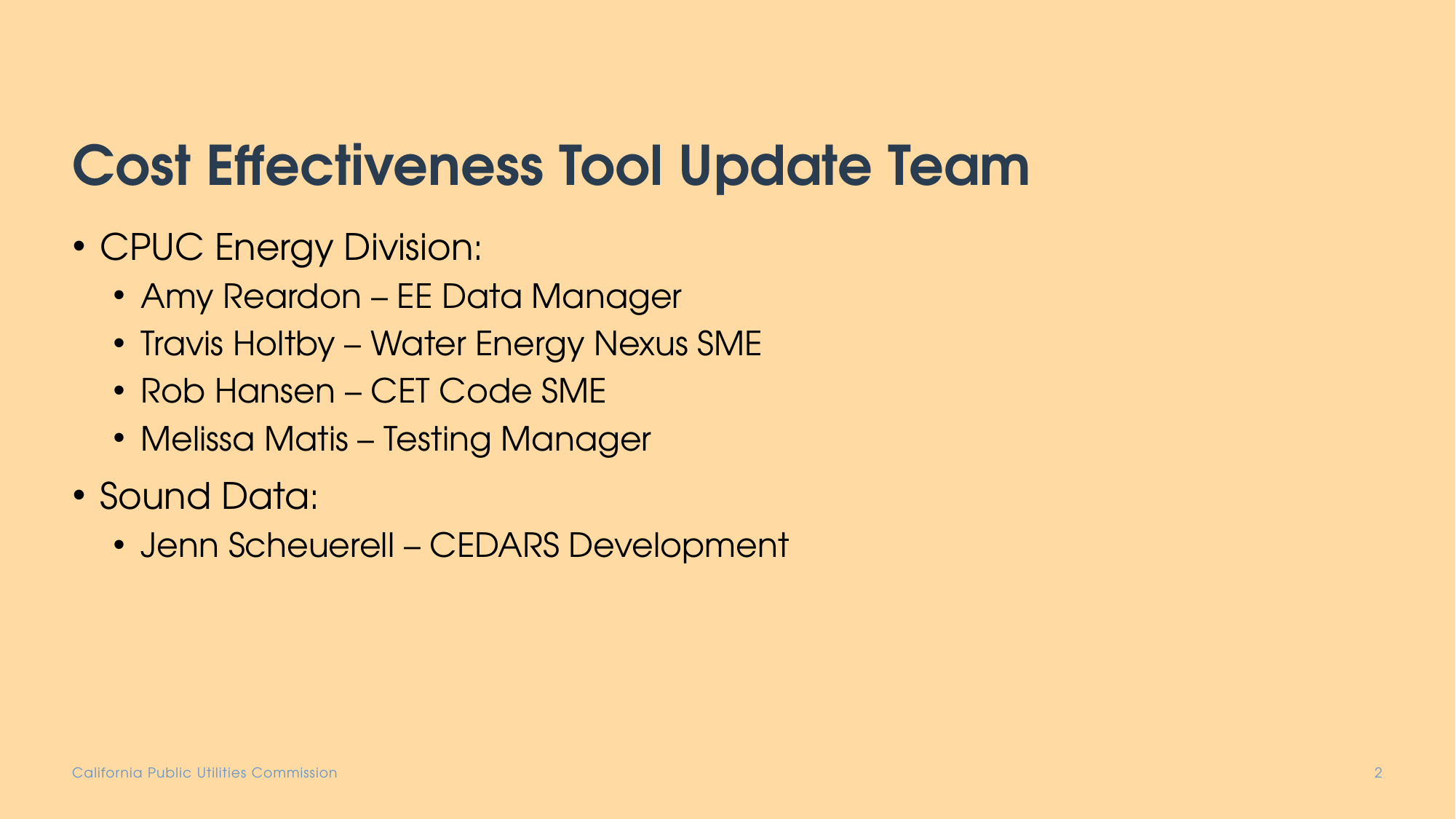

# Cost Effectiveness Tool Update Team
CPUC Energy Division:
Amy Reardon – EE Data Manager
Travis Holtby – Water Energy Nexus SME
Rob Hansen – CET Code SME
Melissa Matis – Testing Manager
Sound Data:
Jenn Scheuerell – CEDARS Development
2